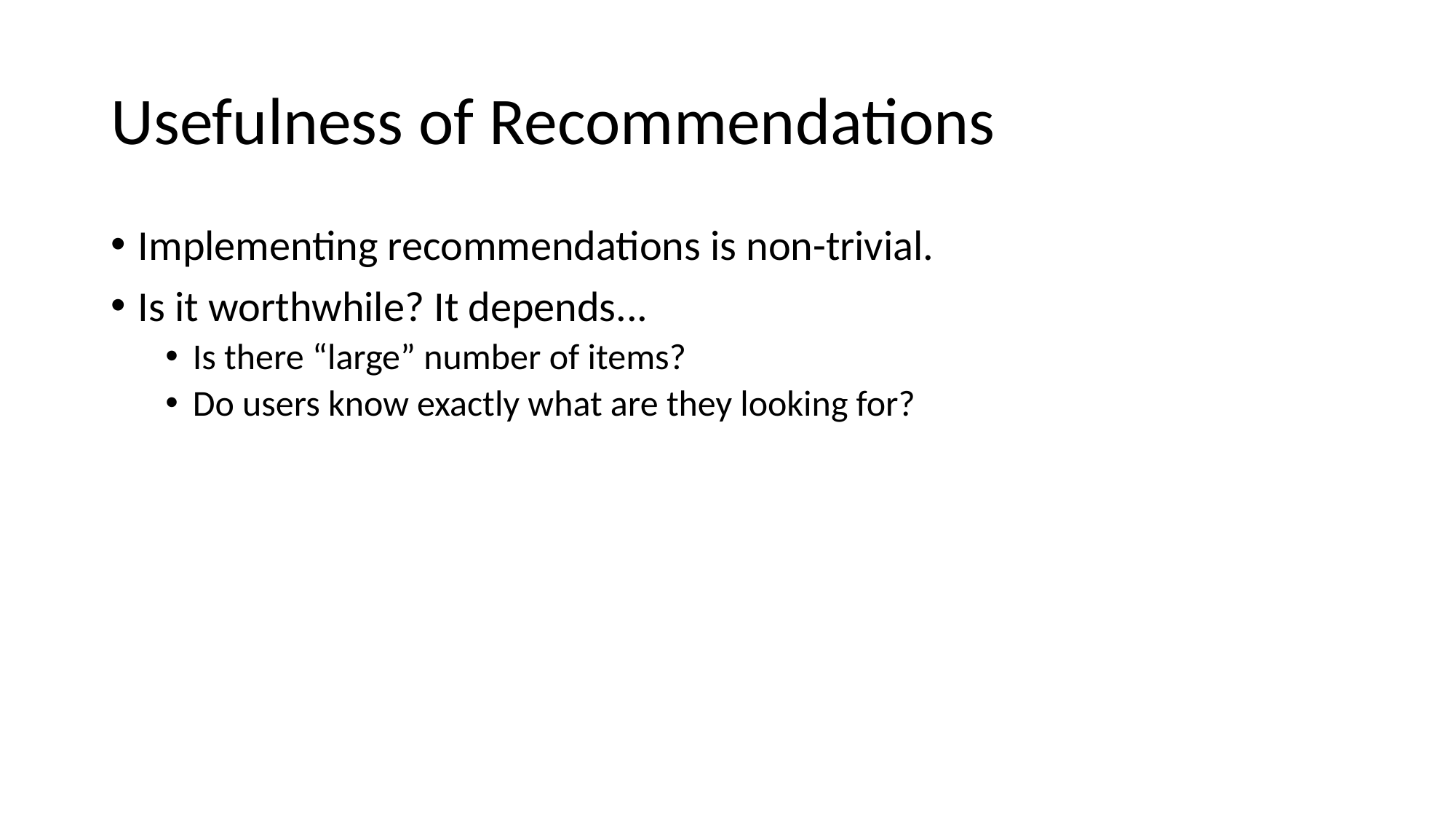

# Usefulness of Recommendations
Implementing recommendations is non-trivial.
Is it worthwhile? It depends...
Is there “large” number of items?
Do users know exactly what are they looking for?